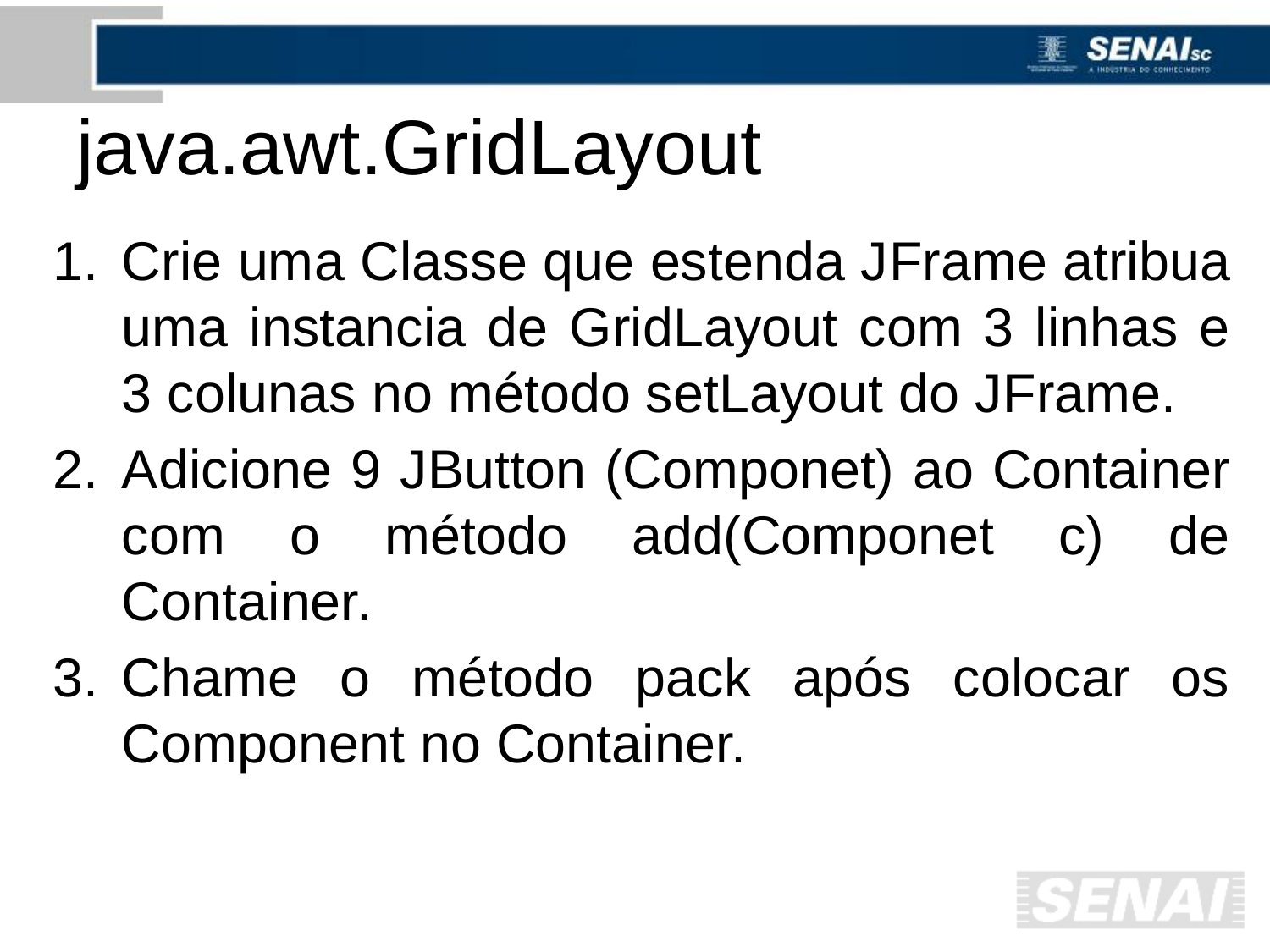

# java.awt.GridLayout
Crie uma Classe que estenda JFrame atribua uma instancia de GridLayout com 3 linhas e 3 colunas no método setLayout do JFrame.
Adicione 9 JButton (Componet) ao Container com o método add(Componet c) de Container.
Chame o método pack após colocar os Component no Container.